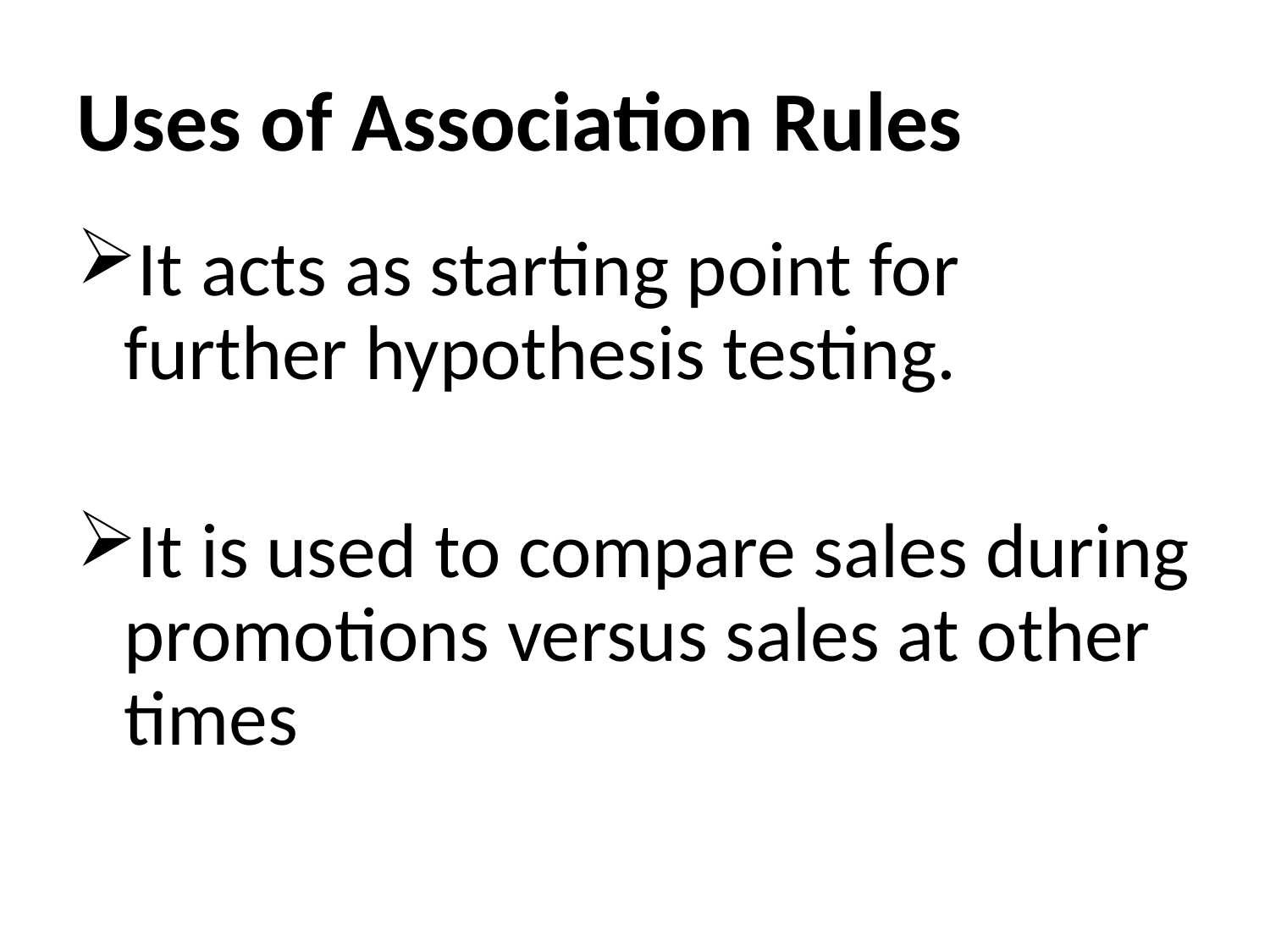

# Uses of Association Rules
It acts as starting point for further hypothesis testing.

It is used to compare sales during promotions versus sales at other times